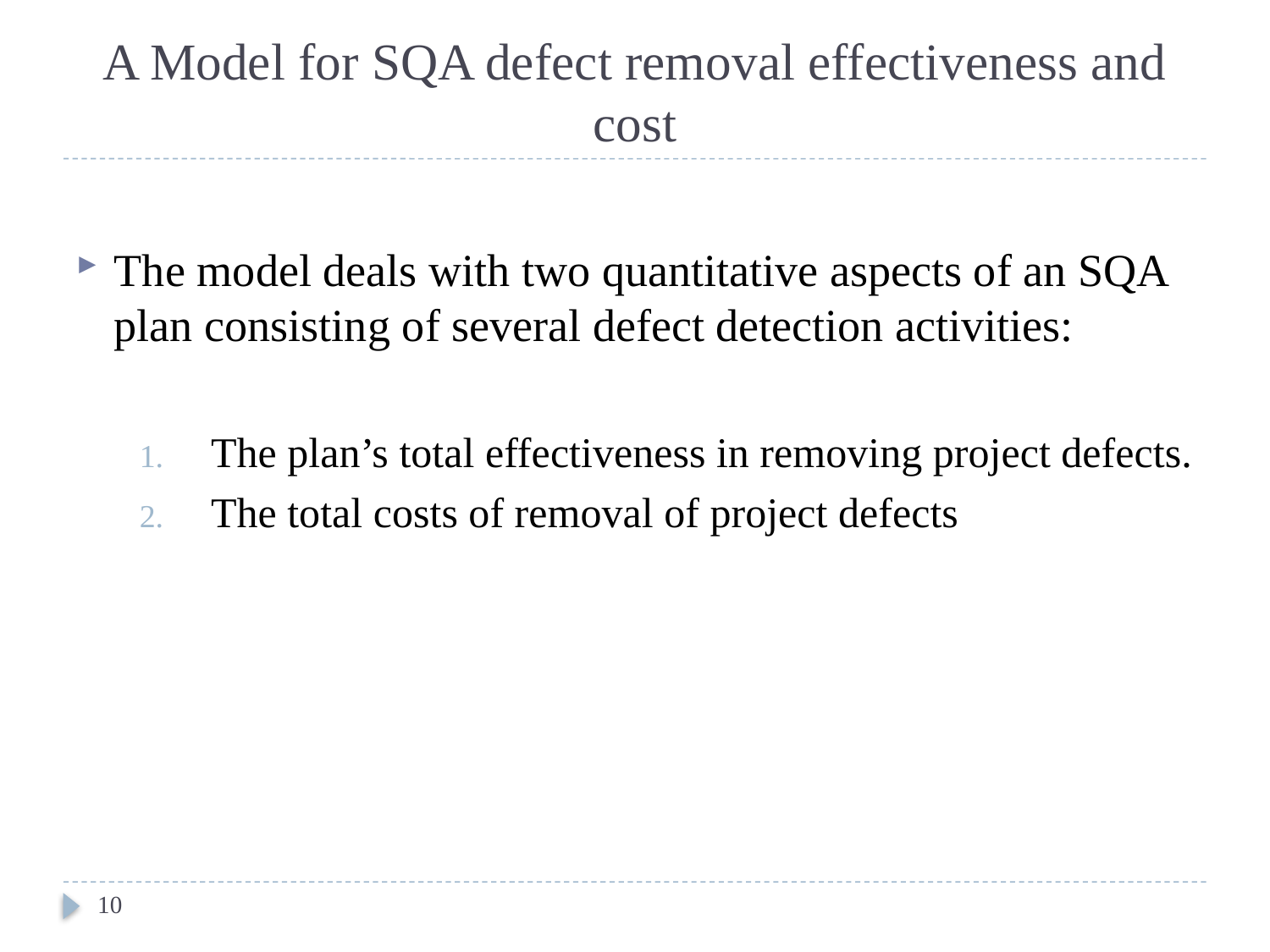

# A Model for SQA defect removal effectiveness and cost

The model deals with two quantitative aspects of an SQA plan consisting of several defect detection activities:

The plan’s total effectiveness in removing project defects.
The total costs of removal of project defects
10